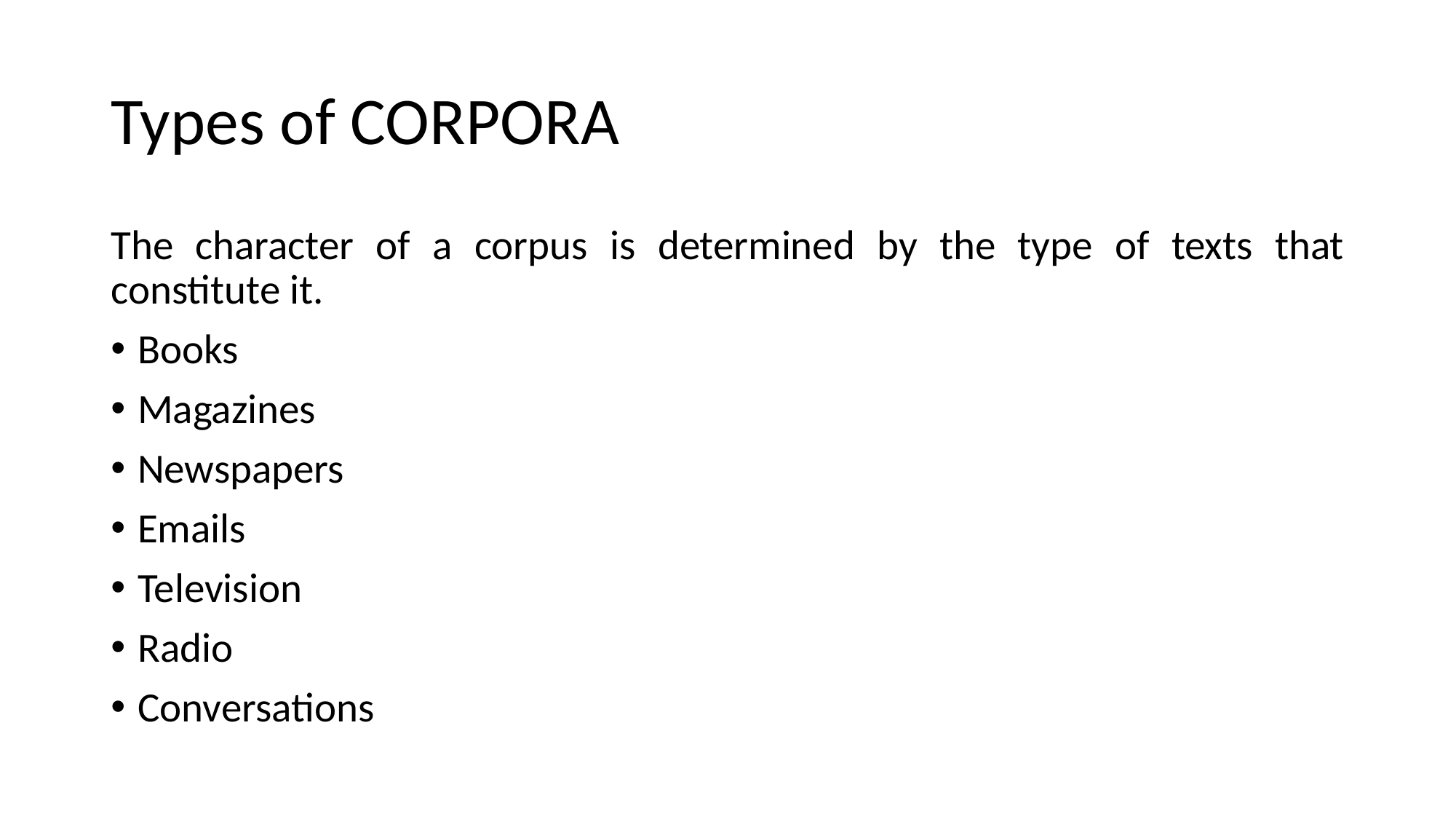

# Types of CORPORA
The character of a corpus is determined by the type of texts that constitute it.
Books
Magazines
Newspapers
Emails
Television
Radio
Conversations